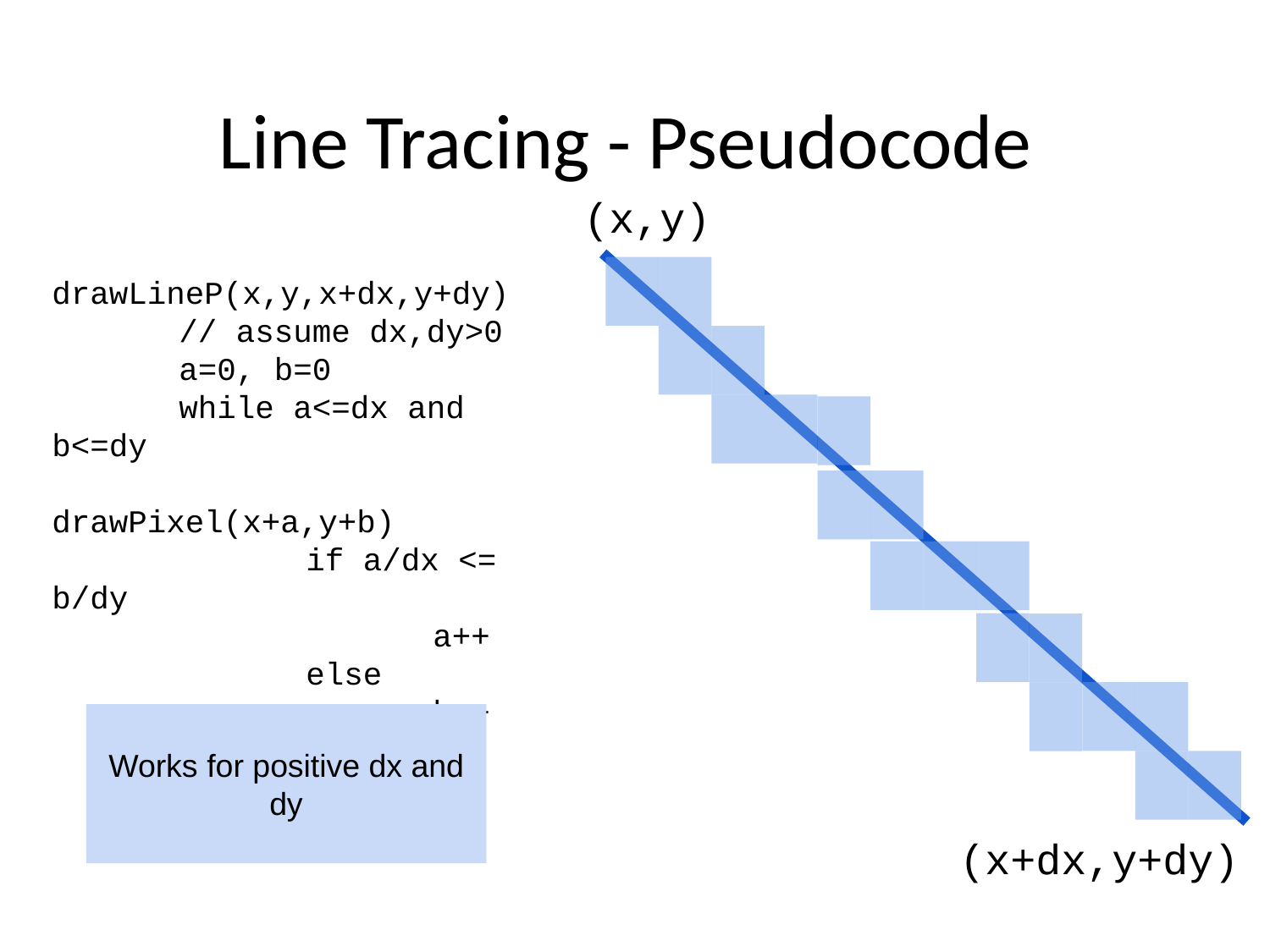

# Line Tracing - Pseudocode
(x,y)
|  |  |  |  |  |  |  |  |  |  |  |  |
| --- | --- | --- | --- | --- | --- | --- | --- | --- | --- | --- | --- |
|  |  |  |  |  |  |  |  |  |  |  |  |
|  |  |  |  |  |  |  |  |  |  |  |  |
|  |  |  |  |  |  |  |  |  |  |  |  |
|  |  |  |  |  |  |  |  |  |  |  |  |
|  |  |  |  |  |  |  |  |  |  |  |  |
|  |  |  |  |  |  |  |  |  |  |  |  |
|  |  |  |  |  |  |  |  |  |  |  |  |

drawLineP(x,y,x+dx,y+dy)
	// assume dx,dy>0
	a=0, b=0
	while a<=dx and b<=dy
		drawPixel(x+a,y+b)
		if a/dx <= b/dy
			a++
		else
			b++

Works for positive dx and dy
(x+dx,y+dy)